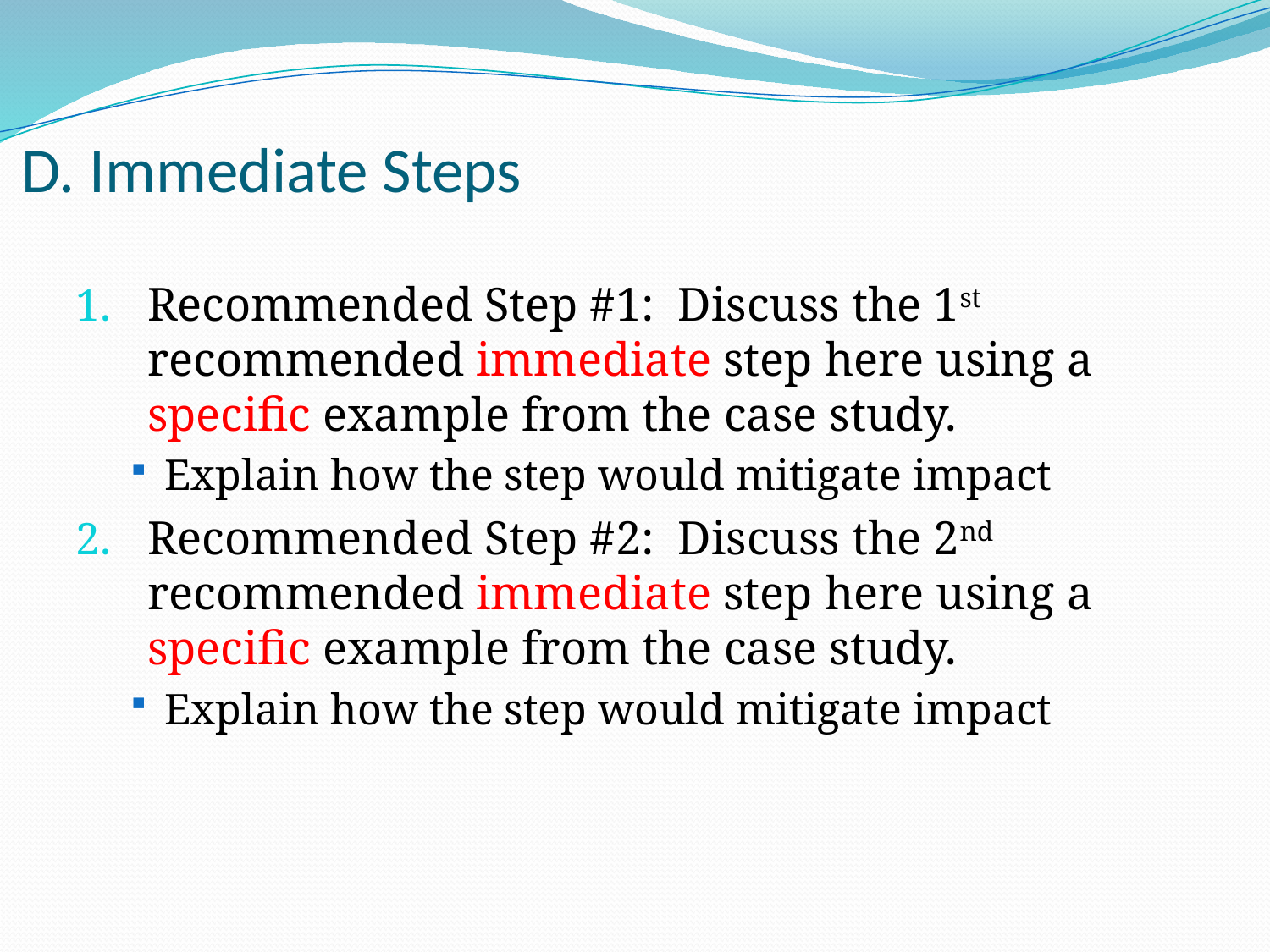

# D. Immediate Steps
Recommended Step #1:  Discuss the 1st recommended immediate step here using a specific example from the case study.
Explain how the step would mitigate impact
Recommended Step #2:  Discuss the 2nd recommended immediate step here using a specific example from the case study.
Explain how the step would mitigate impact